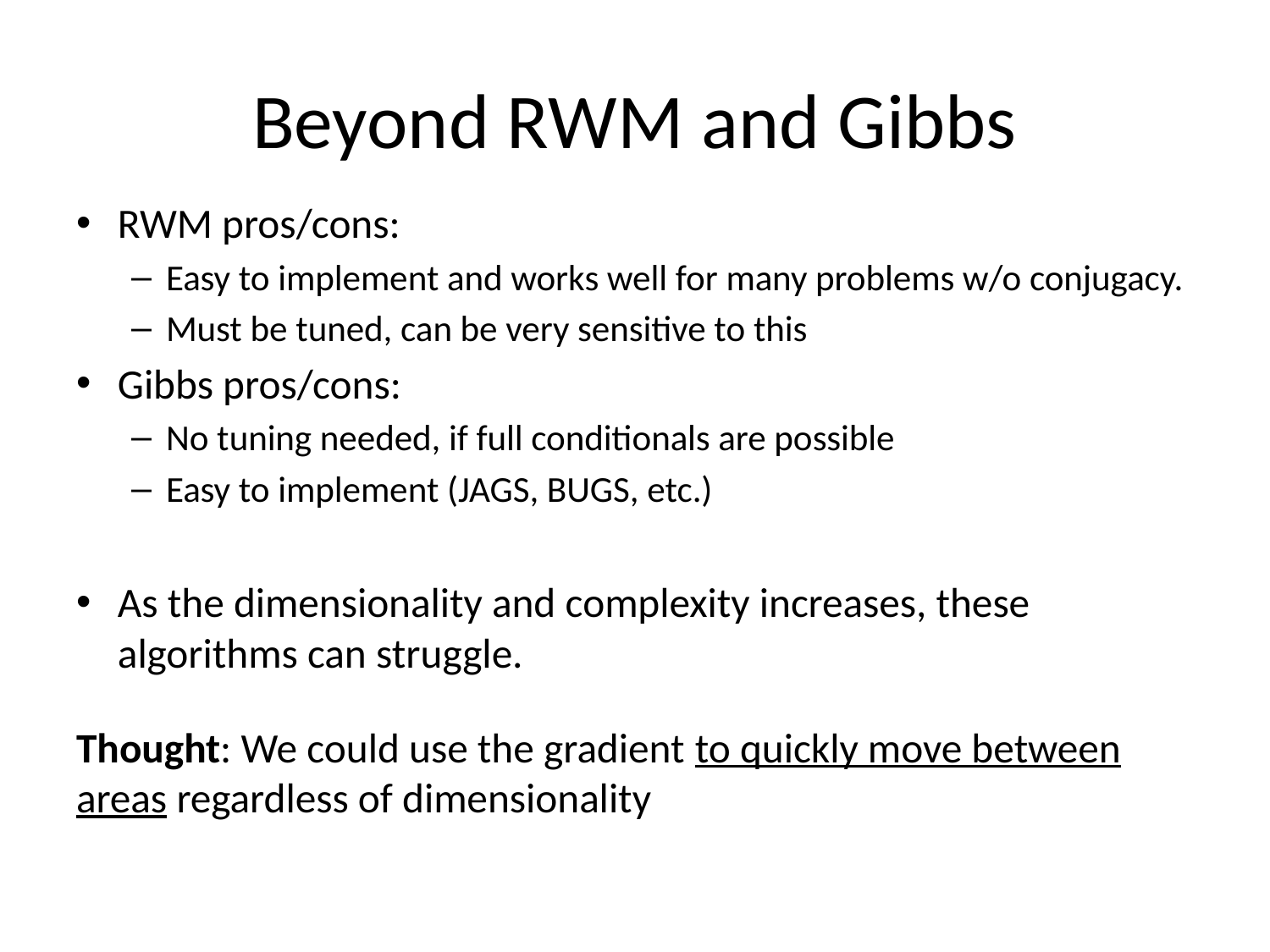

# Beyond RWM and Gibbs
RWM pros/cons:
Easy to implement and works well for many problems w/o conjugacy.
Must be tuned, can be very sensitive to this
Gibbs pros/cons:
No tuning needed, if full conditionals are possible
Easy to implement (JAGS, BUGS, etc.)

As the dimensionality and complexity increases, these algorithms can struggle.
Thought: We could use the gradient to quickly move between areas regardless of dimensionality